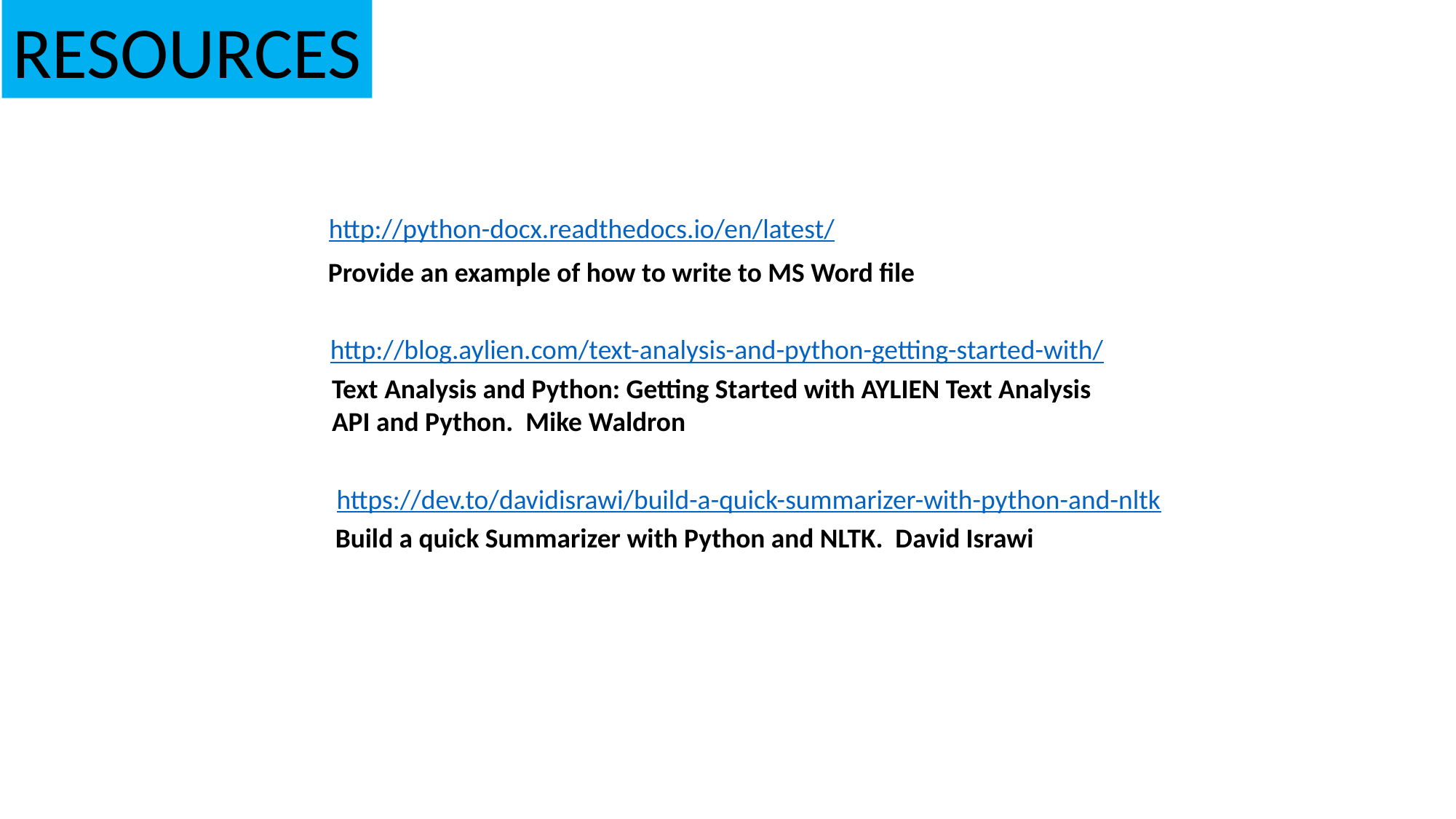

RESOURCES
http://python-docx.readthedocs.io/en/latest/

Provide an example of how to write to MS Word file
http://blog.aylien.com/text-analysis-and-python-getting-started-with/

Text Analysis and Python: Getting Started with AYLIEN Text Analysis API and Python.  Mike Waldron
https://dev.to/davidisrawi/build-a-quick-summarizer-with-python-and-nltk

Build a quick Summarizer with Python and NLTK.  David Israwi